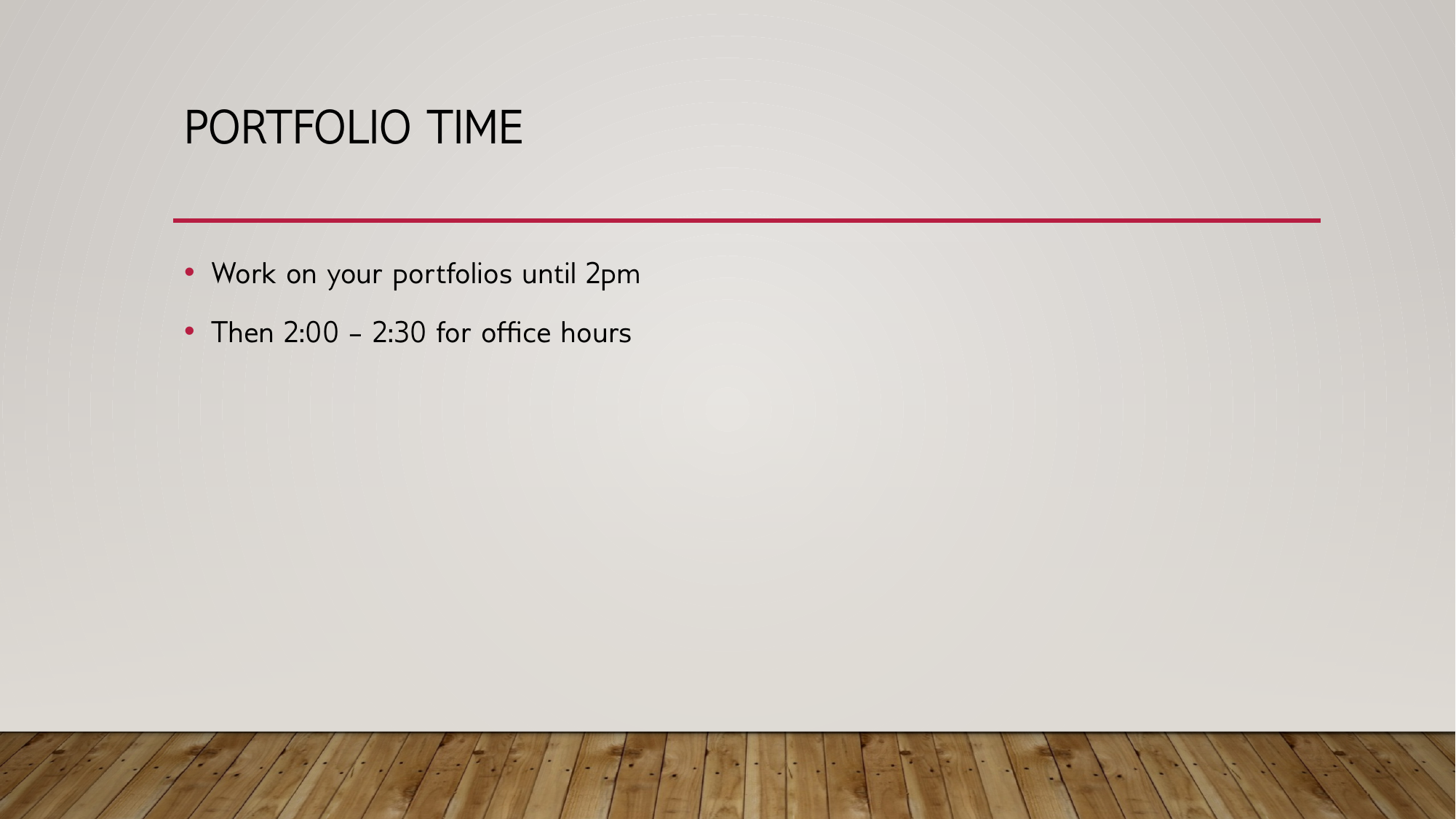

# PORTFOLIO TIME
Work on your portfolios until 2pm
Then 2:00 – 2:30 for office hours